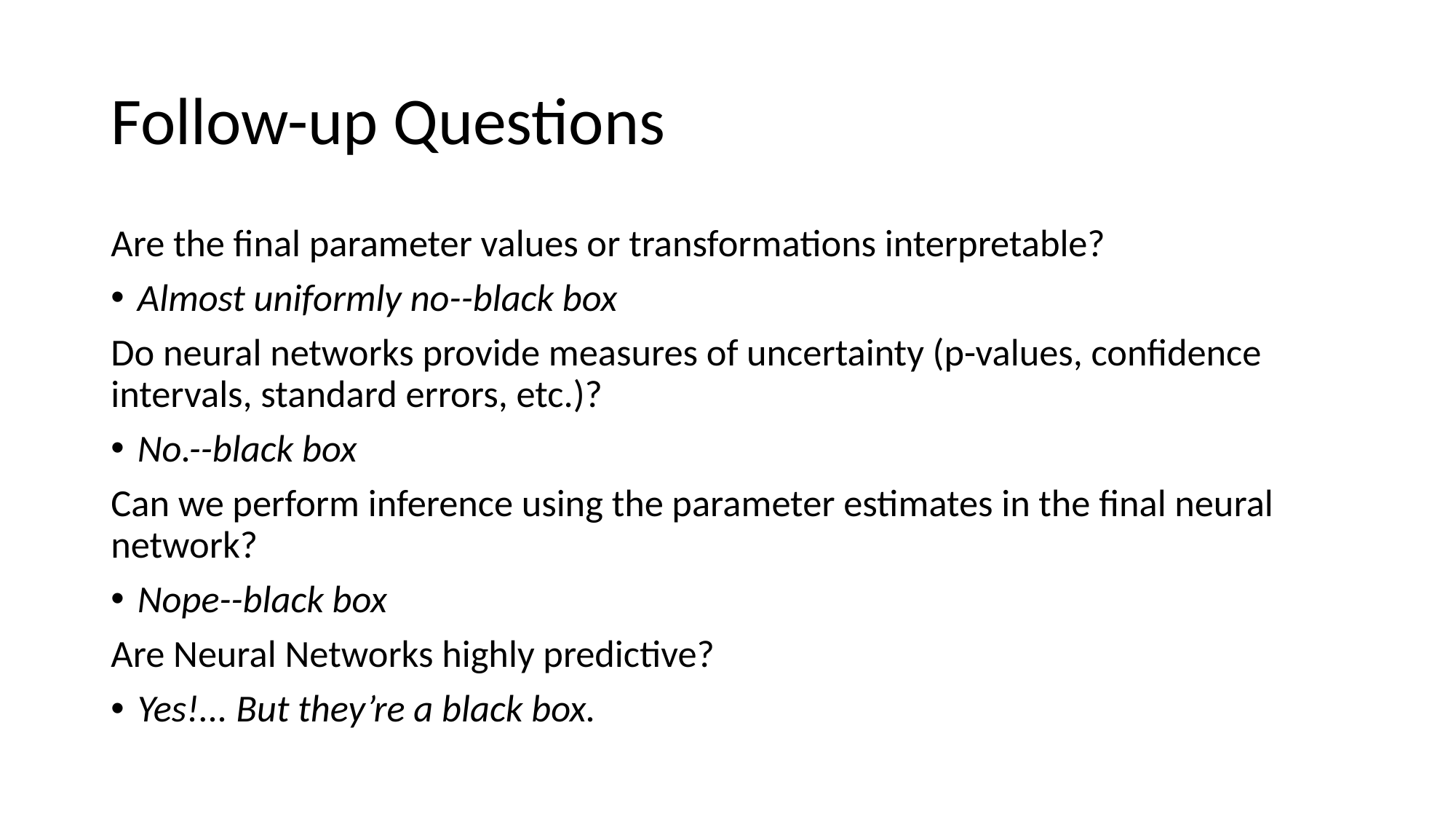

# Follow-up Questions
Are the final parameter values or transformations interpretable?
Almost uniformly no--black box
Do neural networks provide measures of uncertainty (p-values, confidence intervals, standard errors, etc.)?
No.--black box
Can we perform inference using the parameter estimates in the final neural network?
Nope--black box
Are Neural Networks highly predictive?
Yes!... But they’re a black box.